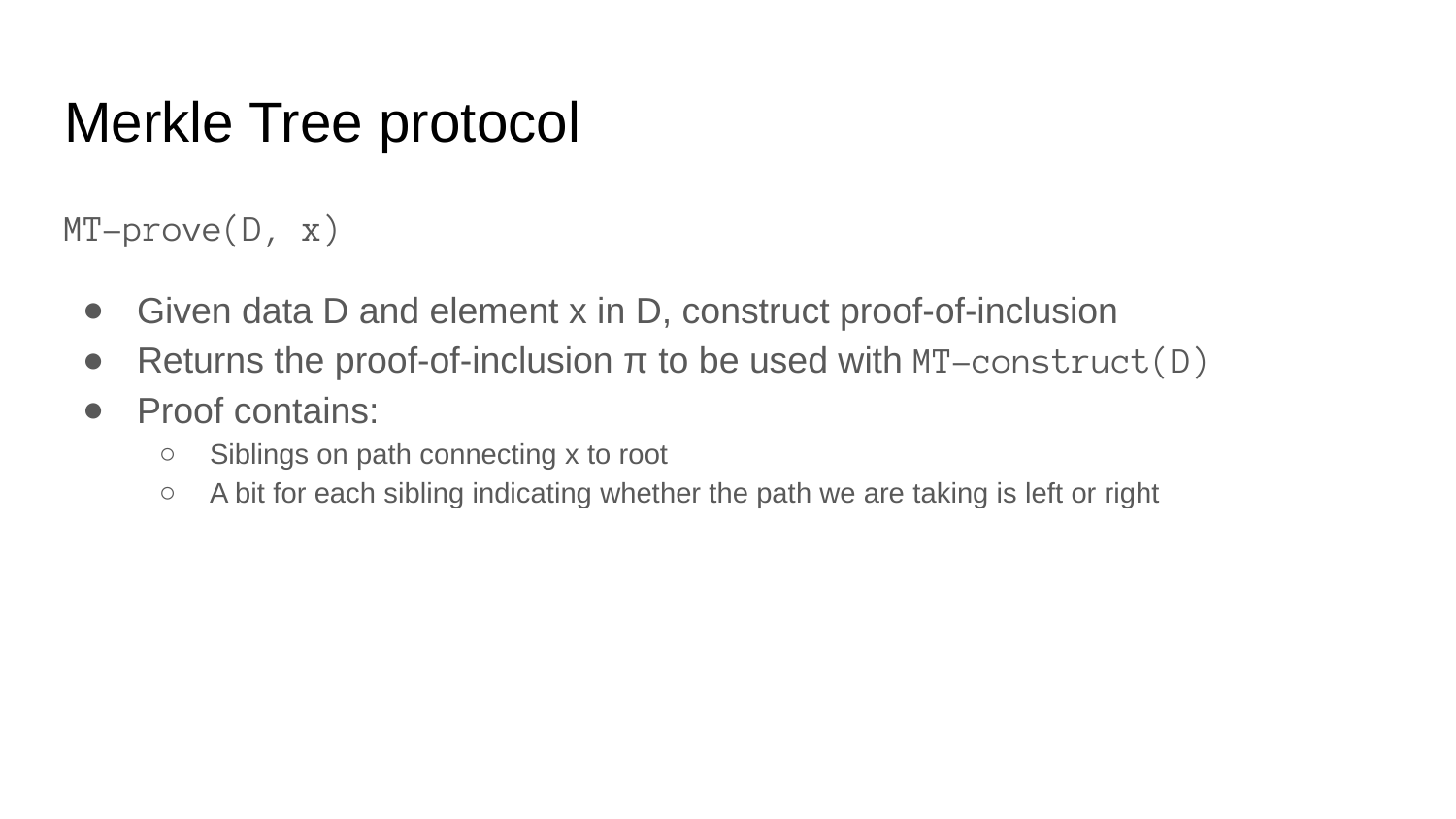

# Merkle Tree protocol
MT-prove(D, x)
Given data D and element x in D, construct proof-of-inclusion
Returns the proof-of-inclusion π to be used with MT-construct(D)
Proof contains:
Siblings on path connecting x to root
A bit for each sibling indicating whether the path we are taking is left or right